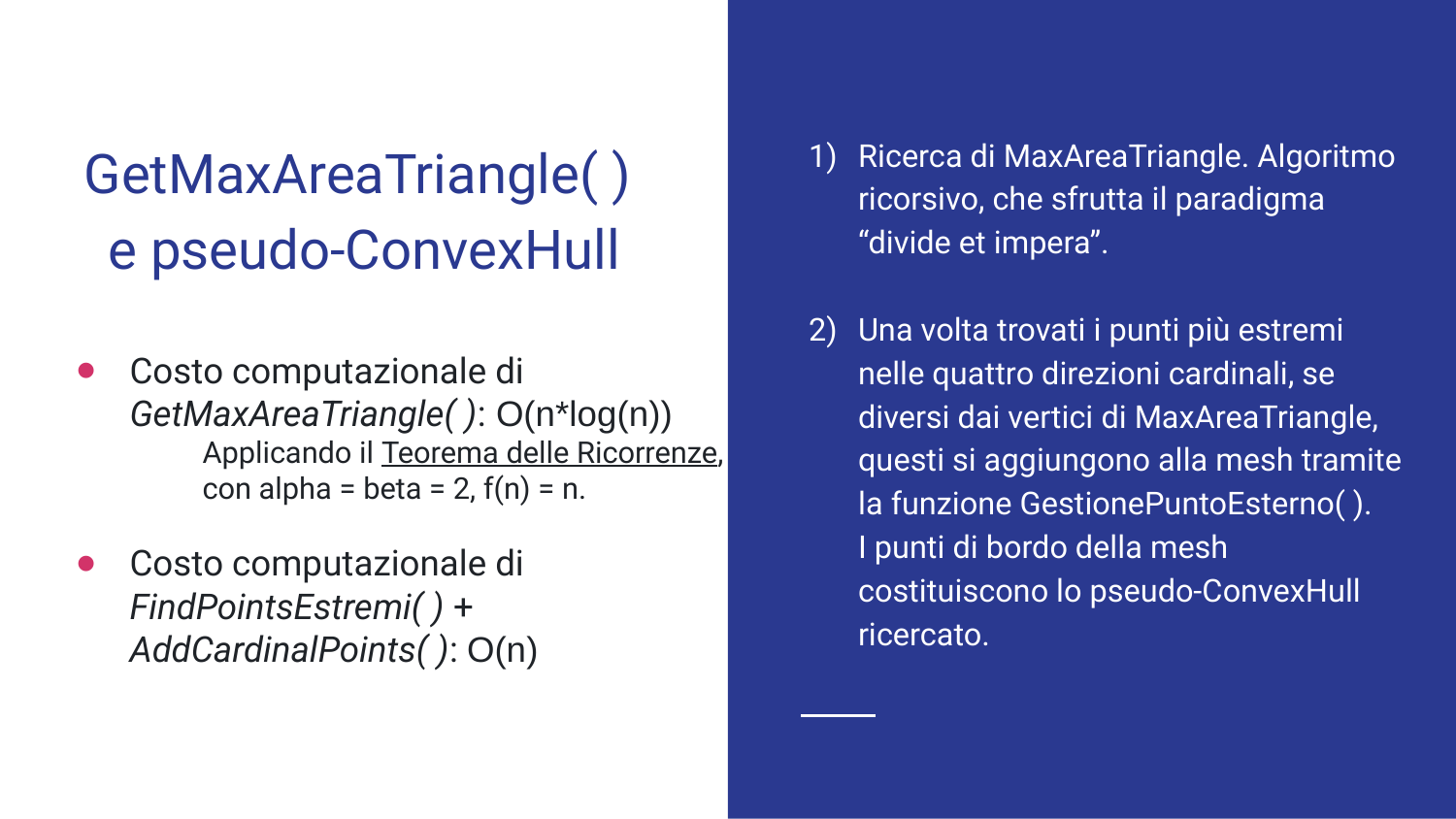

# GetMaxAreaTriangle( )
e pseudo-ConvexHull

Ricerca di MaxAreaTriangle. Algoritmo ricorsivo, che sfrutta il paradigma “divide et impera”.

Una volta trovati i punti più estremi nelle quattro direzioni cardinali, se diversi dai vertici di MaxAreaTriangle, questi si aggiungono alla mesh tramite la funzione GestionePuntoEsterno( ).
I punti di bordo della mesh costituiscono lo pseudo-ConvexHull ricercato.

Costo computazionale di GetMaxAreaTriangle( ): O(n*log(n))
	Applicando il Teorema delle Ricorrenze,
	con alpha = beta = 2, f(n) = n.

Costo computazionale di FindPointsEstremi( ) +
AddCardinalPoints( ): O(n)